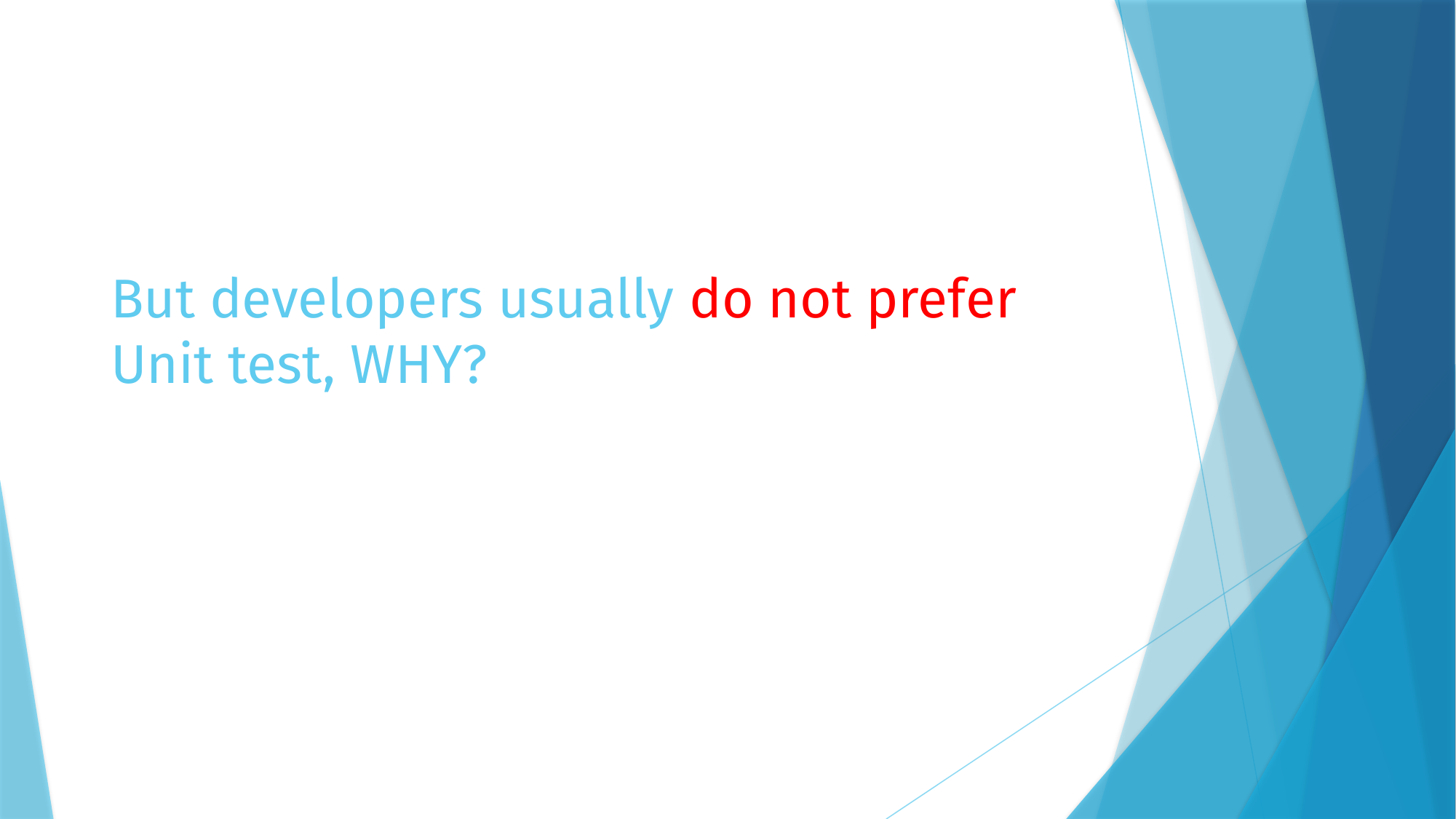

# But developers usually do not prefer Unit test, WHY?